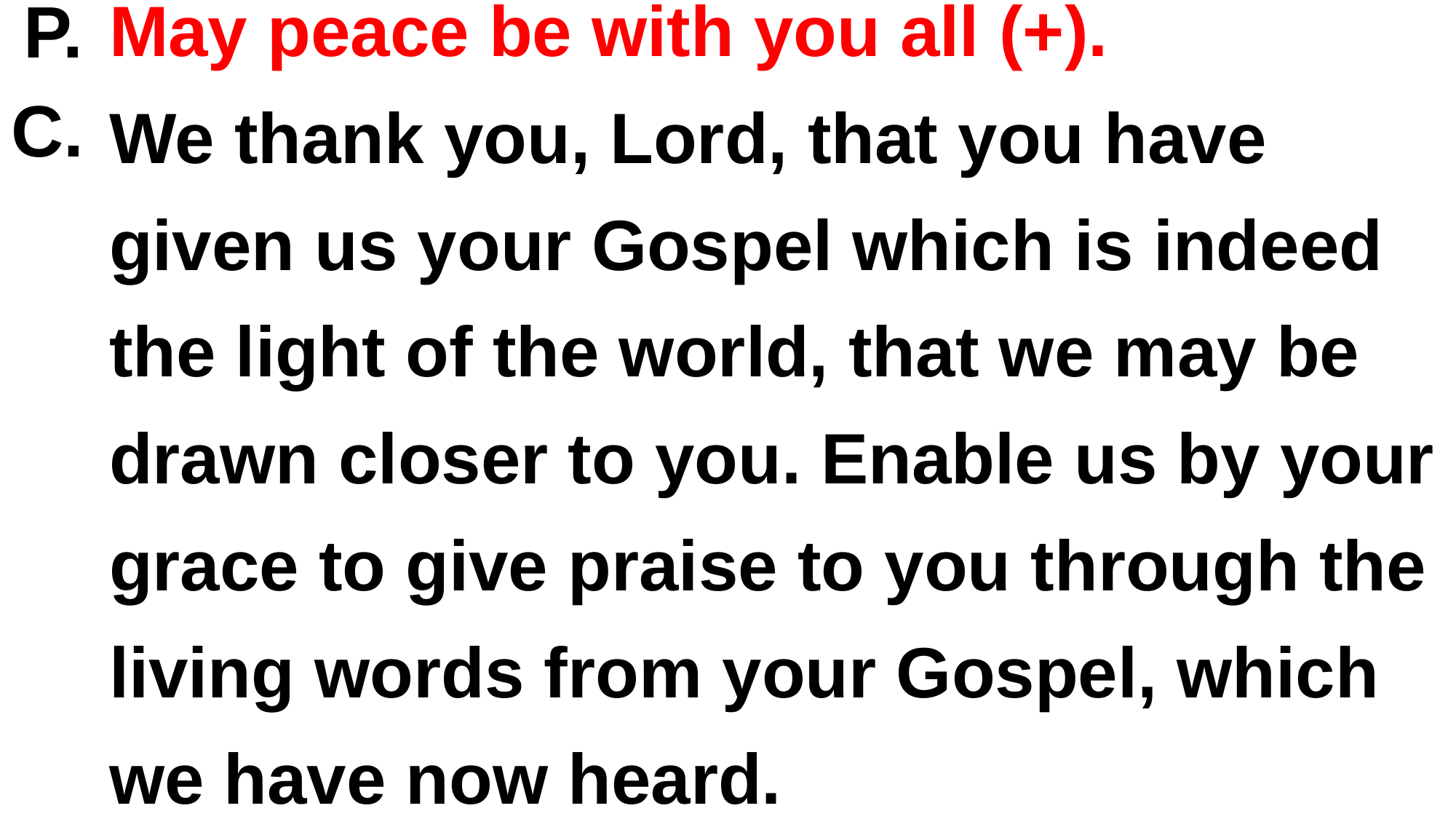

P.
May peace be with you all (+).
We thank you, Lord, that you have given us your Gospel which is indeed the light of the world, that we may be drawn closer to you. Enable us by your grace to give praise to you through the living words from your Gospel, which we have now heard.
C.